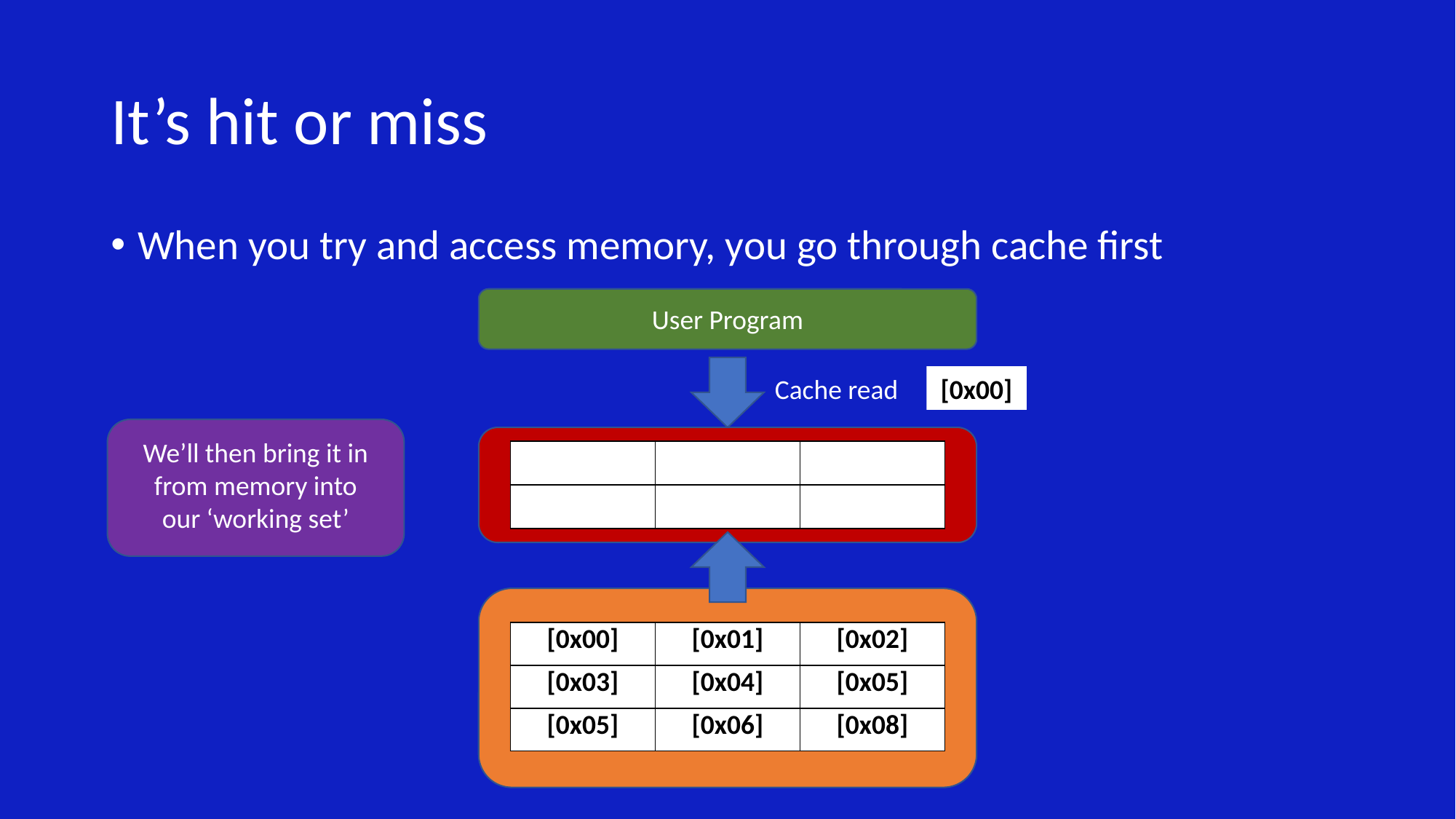

# It’s hit or miss
When you try and access memory, you go through cache first

User Program

[0x00]
Cache read

We’ll then bring it in from memory into our ‘working set’
|  |  |  |
| --- | --- | --- |
|  |  |  |

| [0x00] | [0x01] | [0x02] |
| --- | --- | --- |
| [0x03] | [0x04] | [0x05] |
| [0x05] | [0x06] | [0x08] |